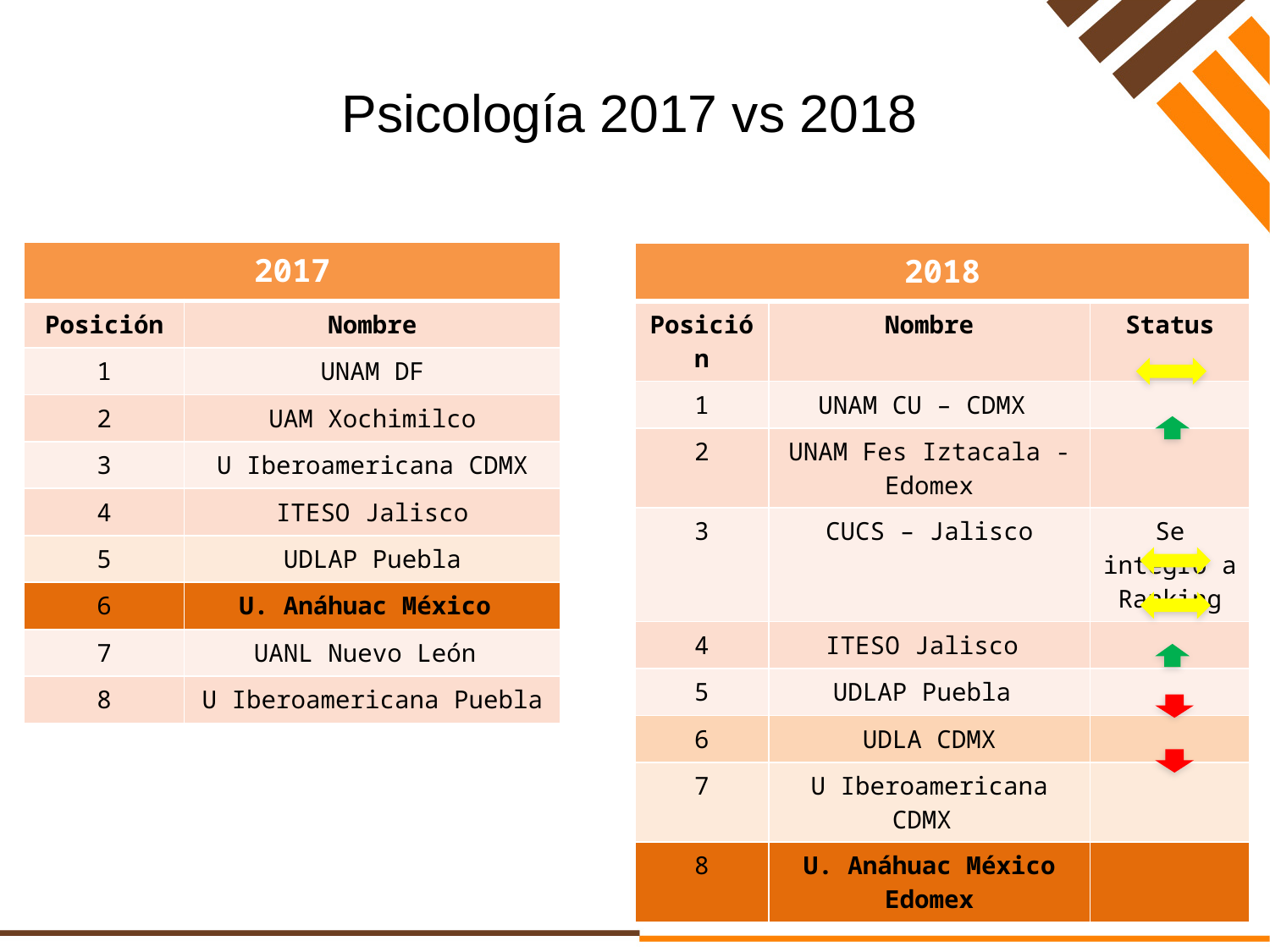

# Psicología 2017 vs 2018
| 2017 |  |
| --- | --- |
| Posición | Nombre |
| 1 | UNAM DF |
| 2 | UAM Xochimilco |
| 3 | U Iberoamericana CDMX |
| 4 | ITESO Jalisco |
| 5 | UDLAP Puebla |
| 6 | U. Anáhuac México |
| 7 | UANL Nuevo León |
| 8 | U Iberoamericana Puebla |
| 2018 |  |  |
| --- | --- | --- |
| Posición | Nombre | Status |
| 1 | UNAM CU – CDMX |  |
| 2 | UNAM Fes Iztacala - Edomex |  |
| 3 | CUCS – Jalisco | Se integró a Ranking |
| 4 | ITESO Jalisco |  |
| 5 | UDLAP Puebla |  |
| 6 | UDLA CDMX |  |
| 7 | U Iberoamericana CDMX |  |
| 8 | U. Anáhuac México Edomex |  |